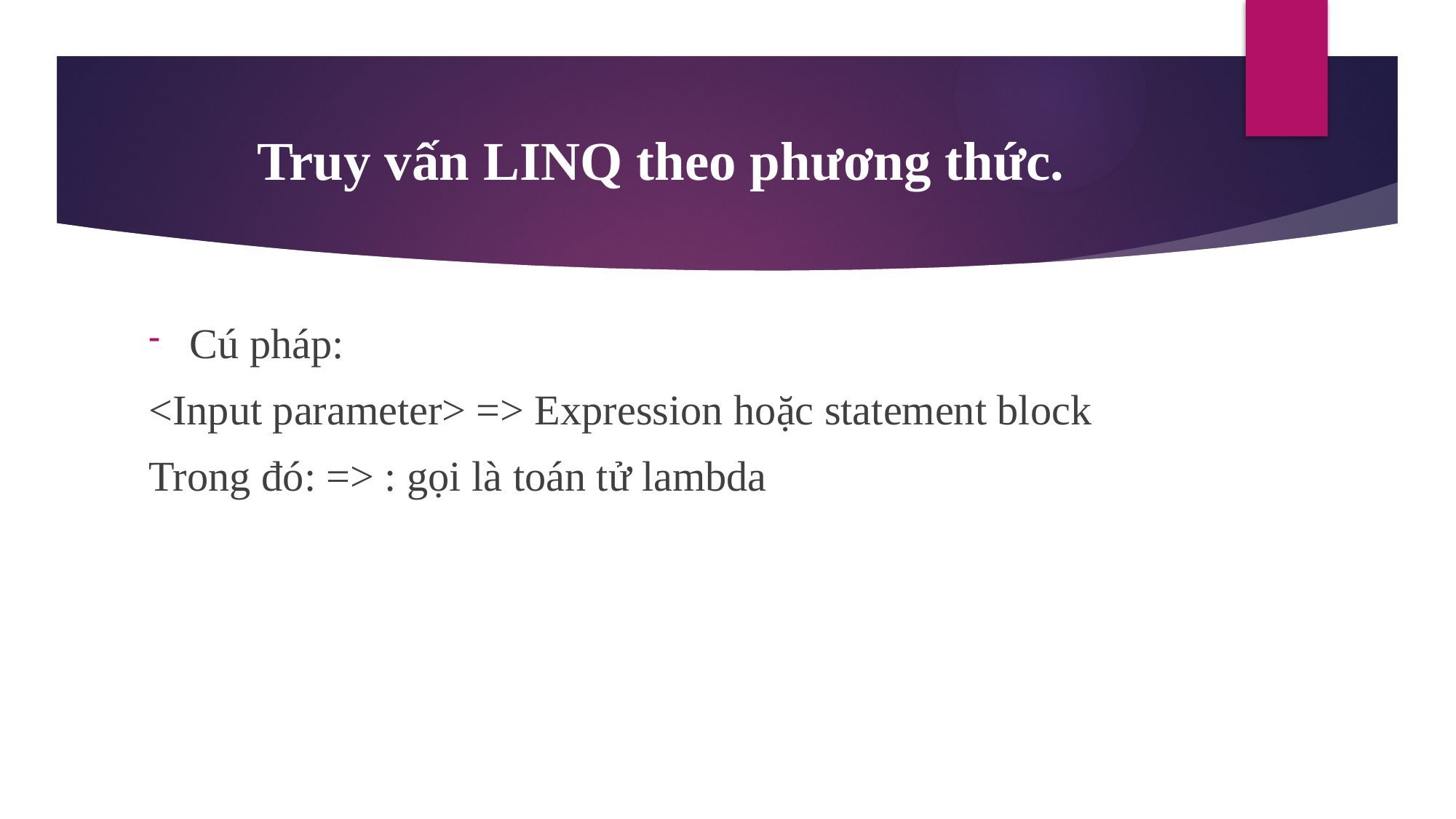

# Truy vấn LINQ theo phương thức.
Cú pháp:
<Input parameter> => Expression hoặc statement block
Trong đó: => : gọi là toán tử lambda